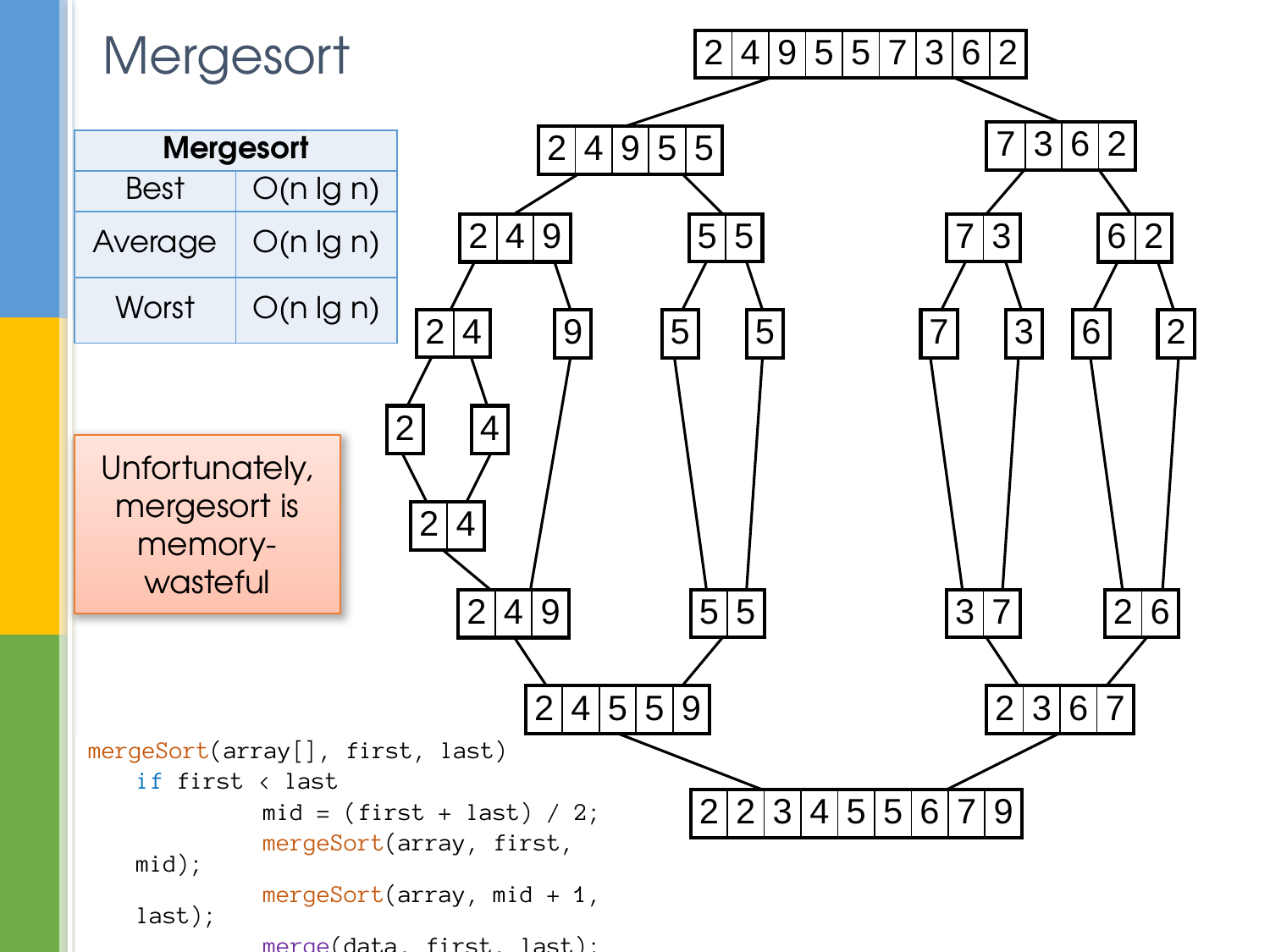

# Mergesort
| 2 | 4 | 9 | 5 | 5 | 7 | 3 | 6 | 2 |
| --- | --- | --- | --- | --- | --- | --- | --- | --- |

| 7 | 3 | 6 | 2 |
| --- | --- | --- | --- |
| 2 | 4 | 9 | 5 | 5 |
| --- | --- | --- | --- | --- |
| Mergesort |  |
| --- | --- |
| Best | O(n lg n) |
| Average | O(n lg n) |
| Worst | O(n lg n) |

| 2 | 4 | 9 |
| --- | --- | --- |
| 6 | 2 |
| --- | --- |
| 5 | 5 |
| --- | --- |
| 7 | 3 |
| --- | --- |

| 2 | 4 |
| --- | --- |
| 9 |
| --- |
| 5 |
| --- |
| 5 |
| --- |
| 7 |
| --- |
| 3 |
| --- |
| 6 |
| --- |
| 2 |
| --- |

| 2 |
| --- |
| 4 |
| --- |
Unfortunately, mergesort is memory-wasteful

| 2 | 4 |
| --- | --- |

| 2 | 4 | 9 |
| --- | --- | --- |
| 5 | 5 |
| --- | --- |
| 3 | 7 |
| --- | --- |
| 2 | 6 |
| --- | --- |

| 2 | 4 | 5 | 5 | 9 |
| --- | --- | --- | --- | --- |
| 2 | 3 | 6 | 7 |
| --- | --- | --- | --- |

mergeSort(array[], first, last)
	if first < last
		mid = (first + last) / 2;
		mergeSort(array, first, mid);
		mergeSort(array, mid + 1, last);
		merge(data, first, last);
| 2 | 2 | 3 | 4 | 5 | 5 | 6 | 7 | 9 |
| --- | --- | --- | --- | --- | --- | --- | --- | --- |